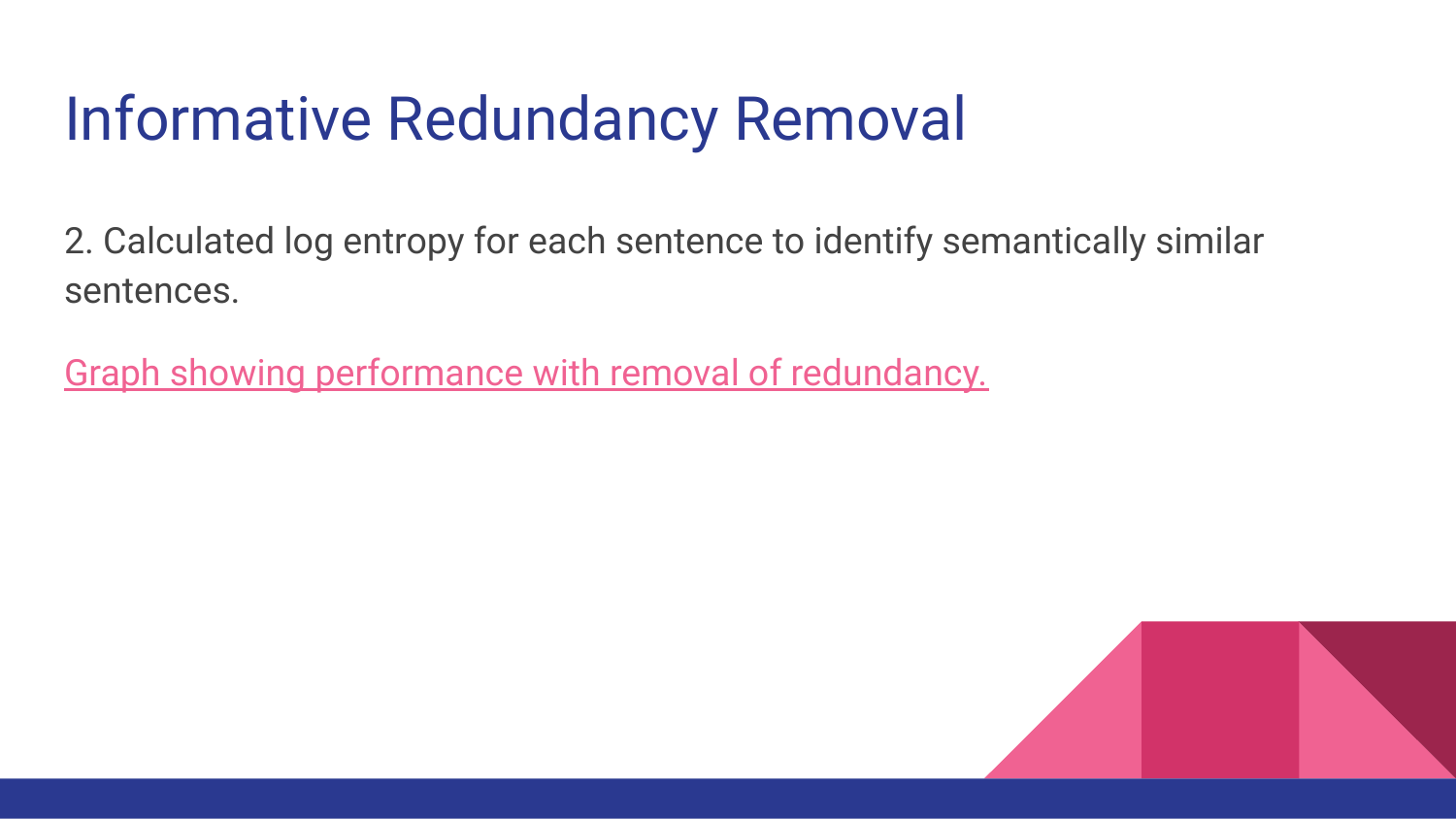

# Informative Redundancy Removal
2. Calculated log entropy for each sentence to identify semantically similar sentences.
Graph showing performance with removal of redundancy.